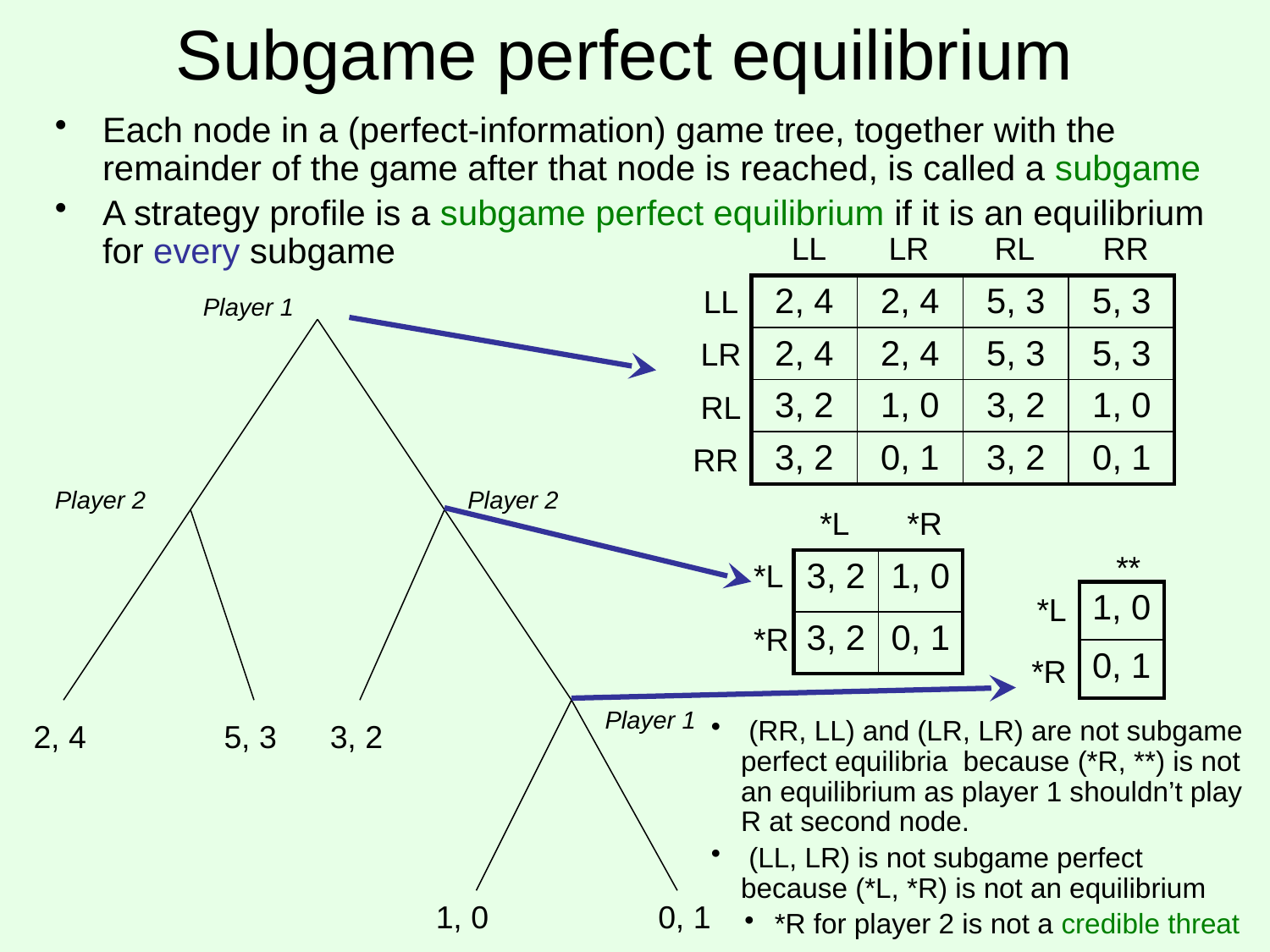

# Subgame perfect equilibrium
Each node in a (perfect-information) game tree, together with the remainder of the game after that node is reached, is called a subgame
A strategy profile is a subgame perfect equilibrium if it is an equilibrium for every subgame
LL
LR
RL
RR
LL
| 2, 4 | 2, 4 | 5, 3 | 5, 3 |
| --- | --- | --- | --- |
| 2, 4 | 2, 4 | 5, 3 | 5, 3 |
| 3, 2 | 1, 0 | 3, 2 | 1, 0 |
| 3, 2 | 0, 1 | 3, 2 | 0, 1 |
Player 1

LR
RL
RR
Player 2
Player 2
*L
*R

**
*L
| 3, 2 | 1, 0 |
| --- | --- |
| 3, 2 | 0, 1 |
| 1, 0 |
| --- |
| 0, 1 |
*L
*R
*R

Player 1

 (RR, LL) and (LR, LR) are not subgame perfect equilibria  because (*R, **) is not an equilibrium as player 1 shouldn’t play R at second node.
 (LL, LR) is not subgame perfect because (*L, *R) is not an equilibrium
*R for player 2 is not a credible threat
2, 4
5, 3
3, 2
1, 0
0, 1